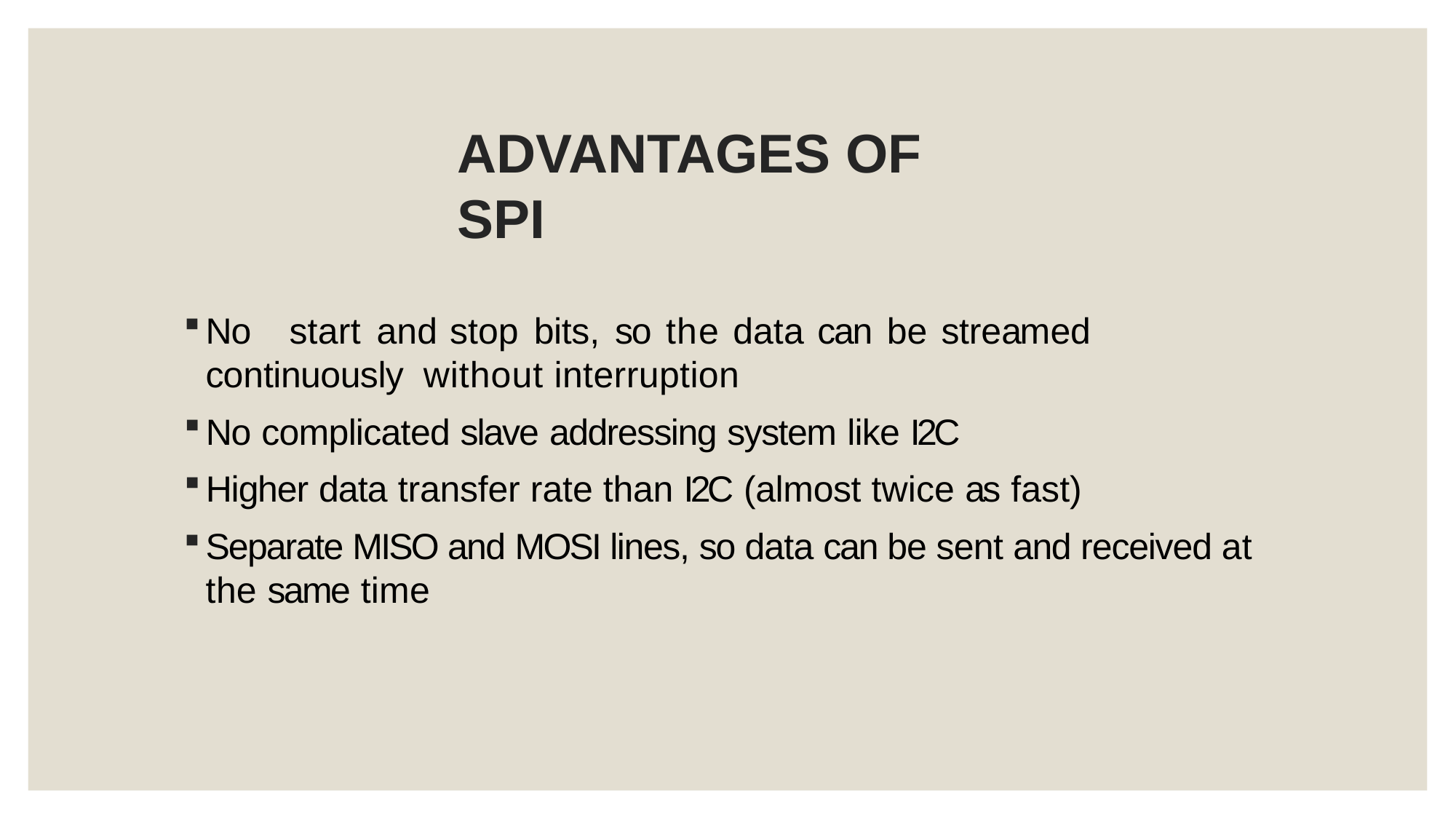

# ADVANTAGES OF SPI
No	start	and	stop	bits,	so	the	data	can	be	streamed	continuously  without interruption
No complicated slave addressing system like I2C
Higher data transfer rate than I2C (almost twice as fast)
Separate MISO and MOSI lines, so data can be sent and received at  the same time